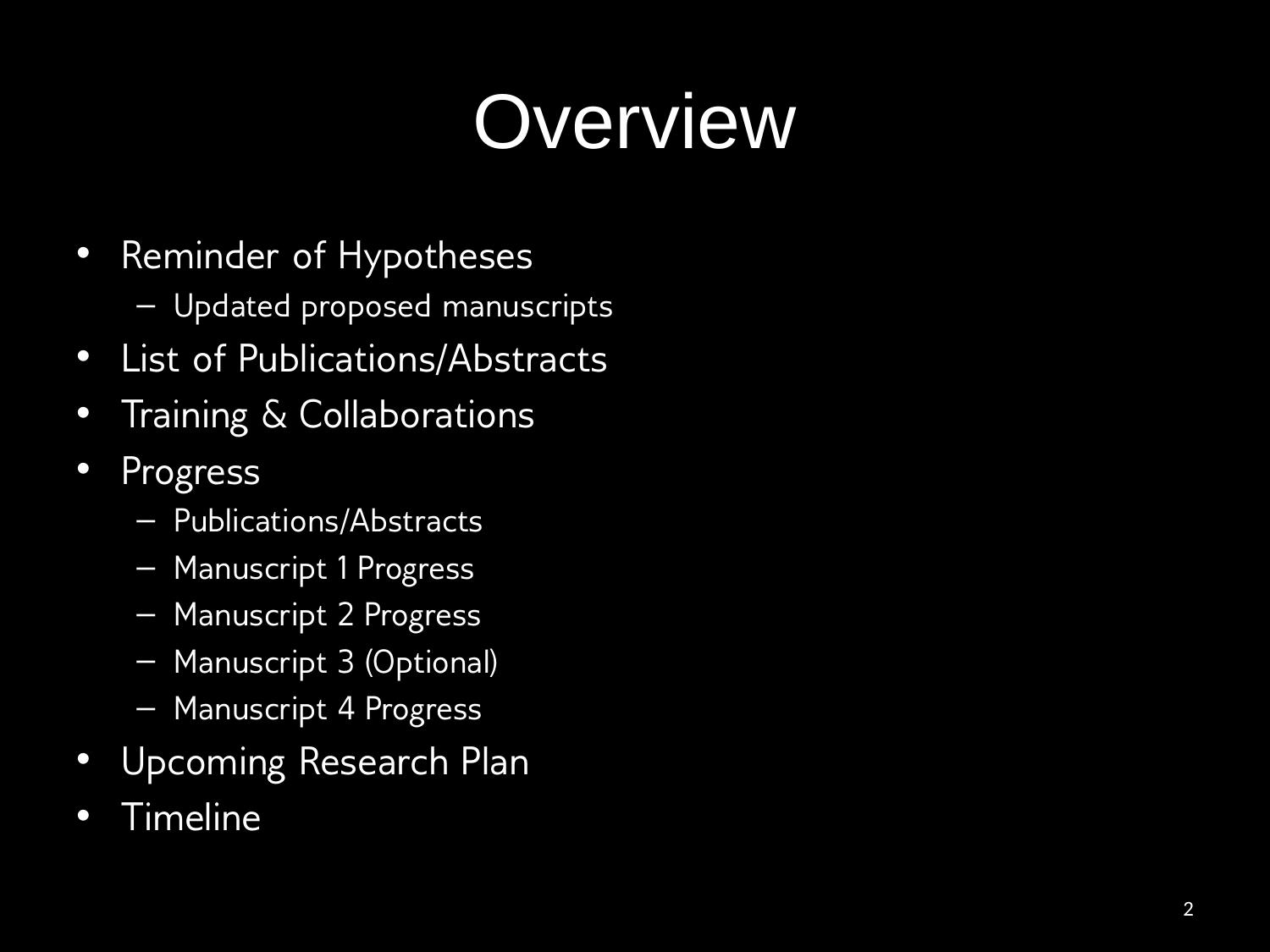

# Overview
Reminder of Hypotheses
Updated proposed manuscripts
List of Publications/Abstracts
Training & Collaborations
Progress
Publications/Abstracts
Manuscript 1 Progress
Manuscript 2 Progress
Manuscript 3 (Optional)
Manuscript 4 Progress
Upcoming Research Plan
Timeline

2